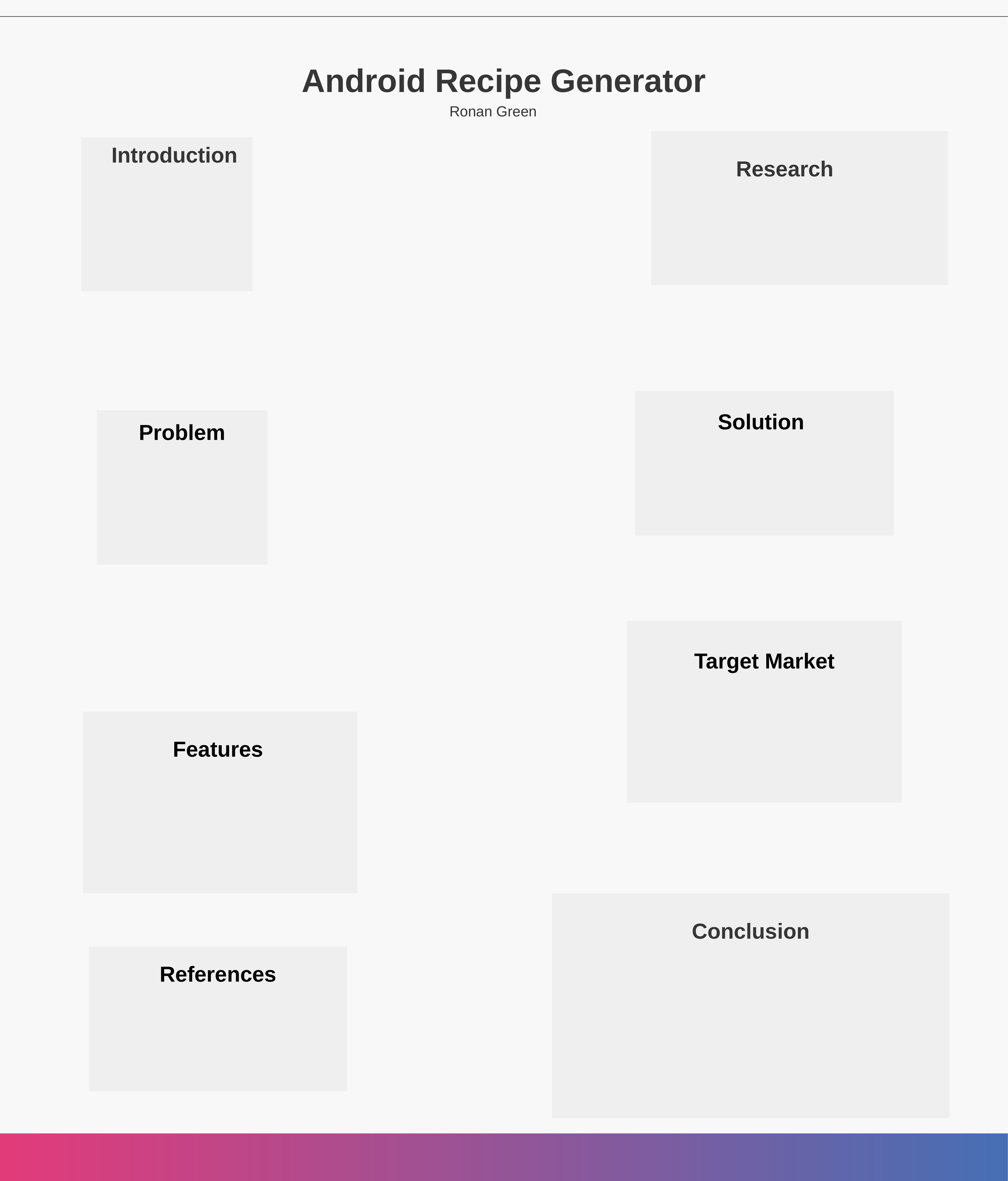

# Android Recipe Generator
Ronan Green

Introduction
Research

Solution

Problem

Target Market

Features
This template was created by Slidesgo

Conclusion

References